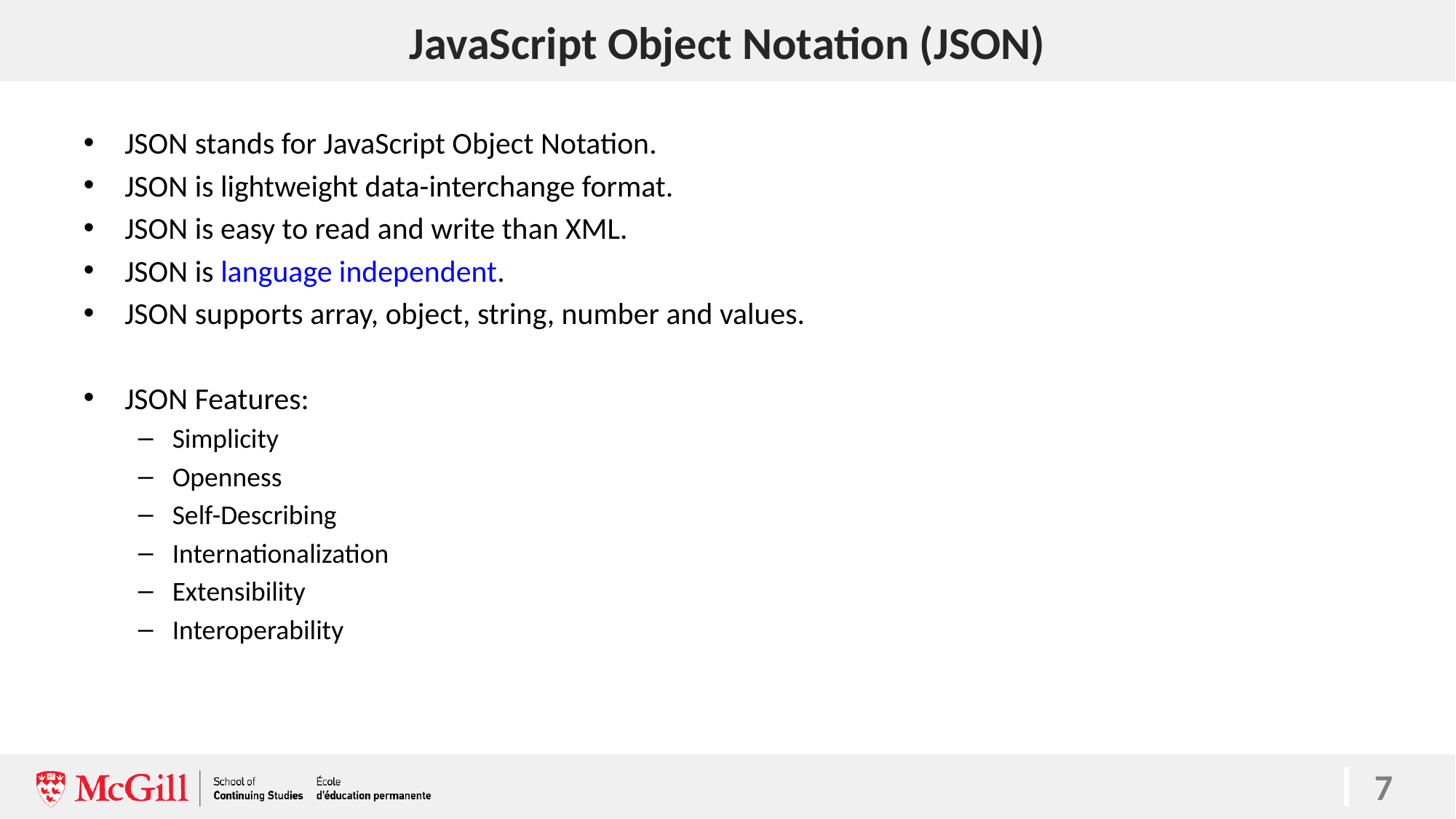

# JavaScript Object Notation (JSON)
7
JSON stands for JavaScript Object Notation.
JSON is lightweight data-interchange format.
JSON is easy to read and write than XML.
JSON is language independent.
JSON supports array, object, string, number and values.

JSON Features:
Simplicity
Openness
Self-Describing
Internationalization
Extensibility
Interoperability